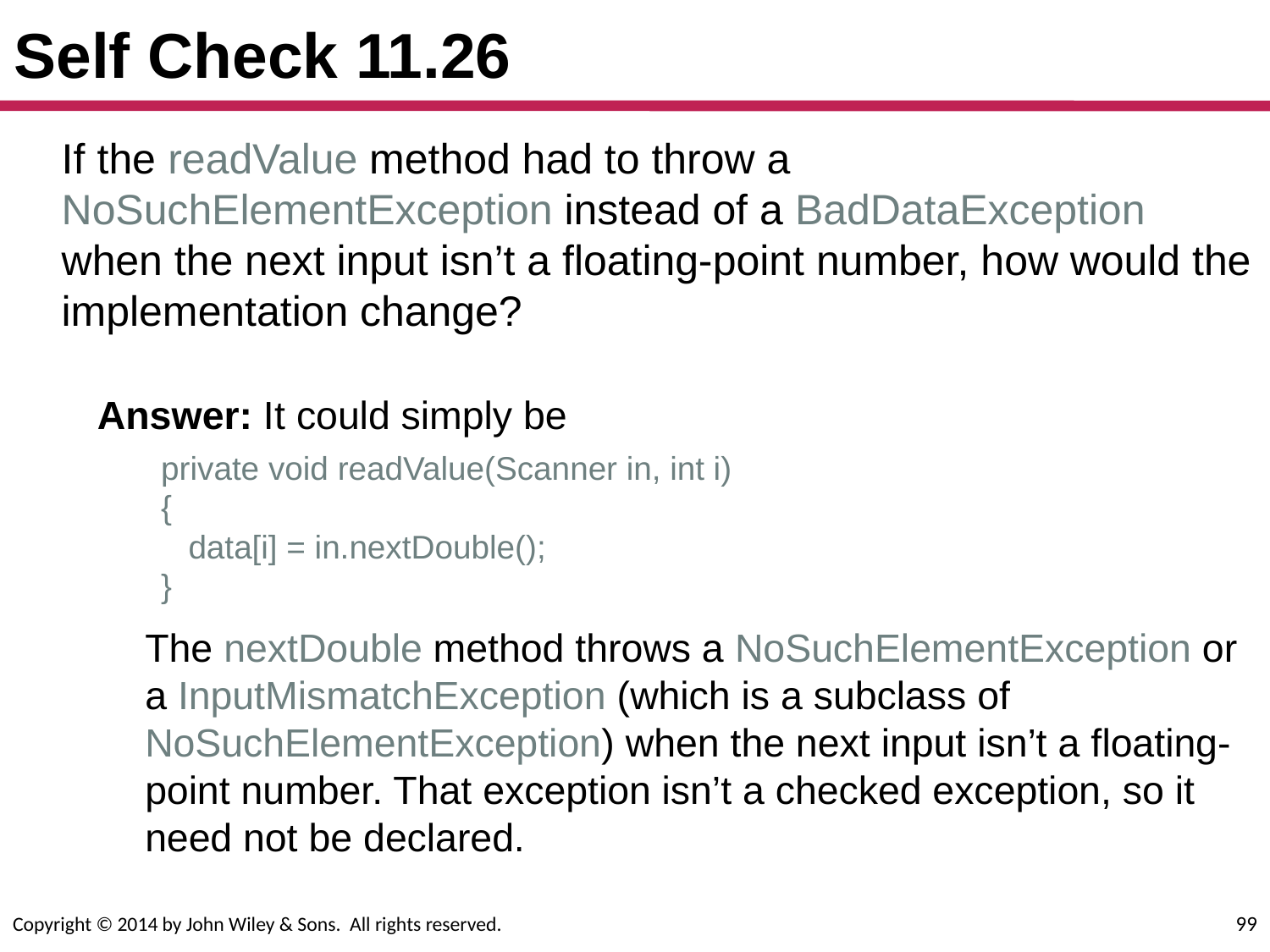

# Self Check 11.26
	If the readValue method had to throw a NoSuchElementException instead of a BadDataException when the next input isn’t a floating-point number, how would the implementation change?
Answer: It could simply be
private void readValue(Scanner in, int i)
{
   data[i] = in.nextDouble();
}
	The nextDouble method throws a NoSuchElementException or a InputMismatchException (which is a subclass of NoSuchElementException) when the next input isn’t a floating-point number. That exception isn’t a checked exception, so it need not be declared.